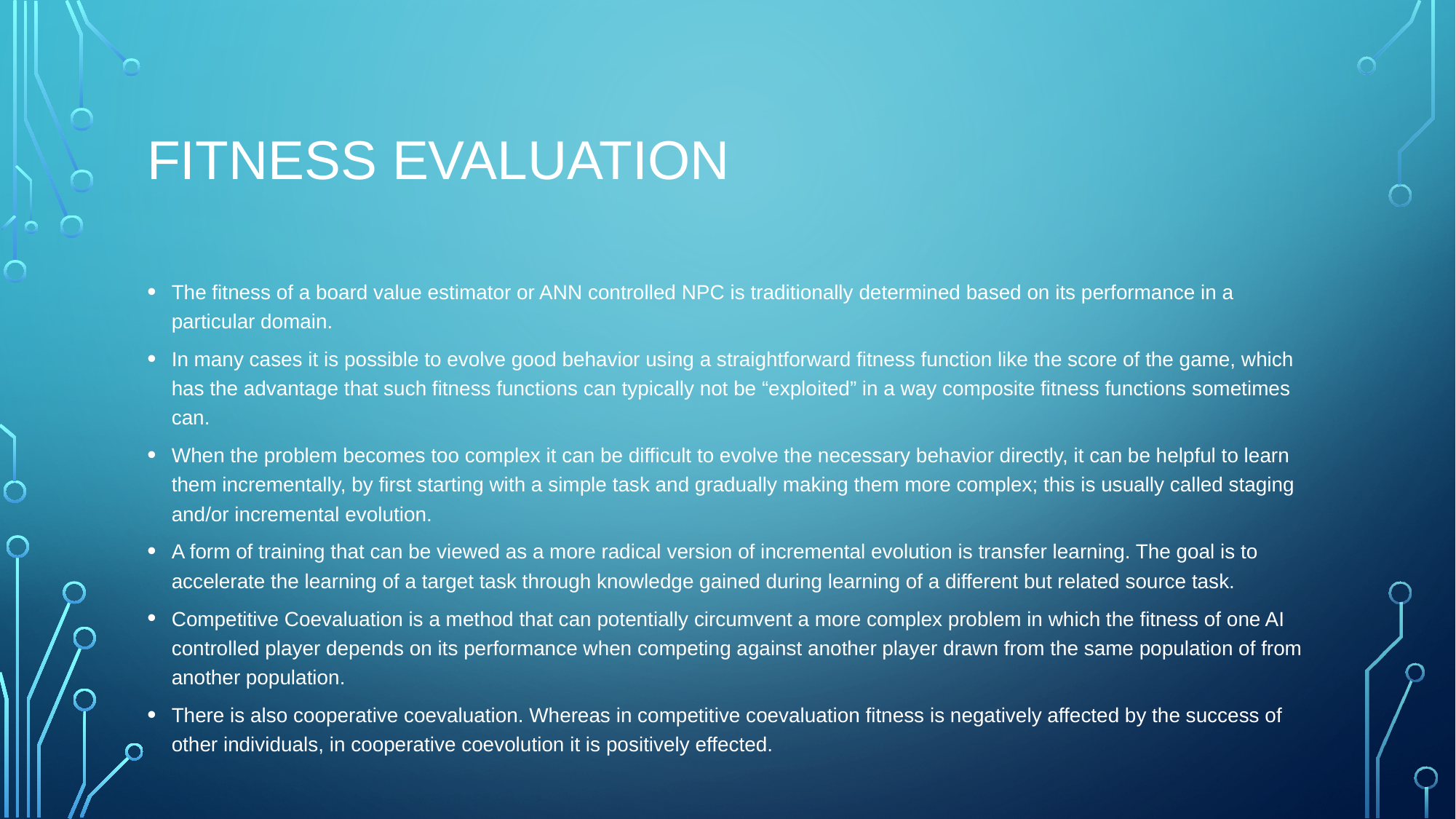

# Fitness evaluation
The fitness of a board value estimator or ANN controlled NPC is traditionally determined based on its performance in a particular domain.
In many cases it is possible to evolve good behavior using a straightforward fitness function like the score of the game, which has the advantage that such fitness functions can typically not be “exploited” in a way composite fitness functions sometimes can.
When the problem becomes too complex it can be difficult to evolve the necessary behavior directly, it can be helpful to learn them incrementally, by first starting with a simple task and gradually making them more complex; this is usually called staging and/or incremental evolution.
A form of training that can be viewed as a more radical version of incremental evolution is transfer learning. The goal is to accelerate the learning of a target task through knowledge gained during learning of a different but related source task.
Competitive Coevaluation is a method that can potentially circumvent a more complex problem in which the fitness of one AI  controlled player depends on its performance when competing against another player drawn from the same population of from another population.
There is also cooperative coevaluation. Whereas in competitive coevaluation fitness is negatively affected by the success of other individuals, in cooperative coevolution it is positively effected.